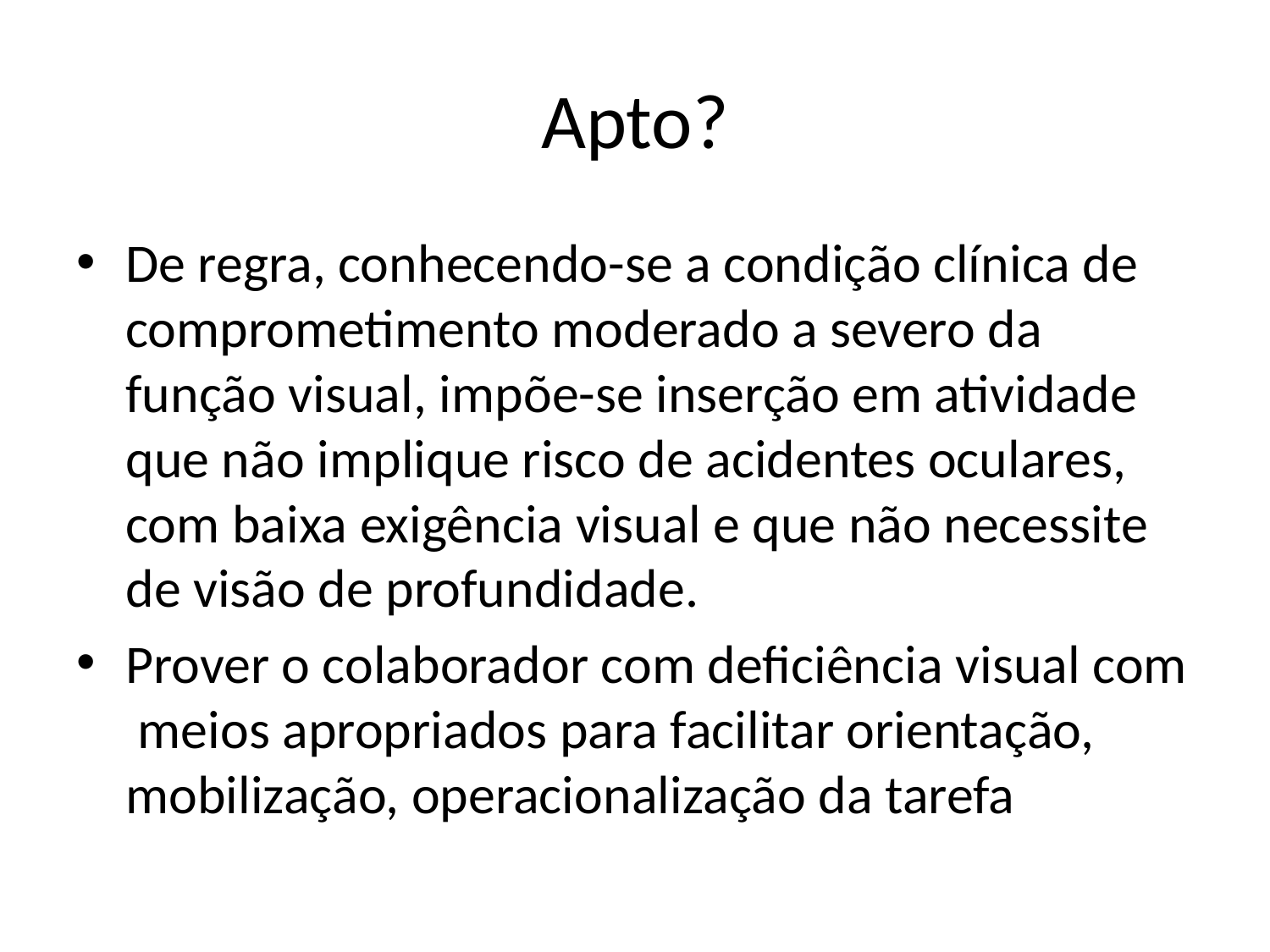

# Apto?
De regra, conhecendo-se a condição clínica de comprometimento moderado a severo da função visual, impõe-se inserção em atividade que não implique risco de acidentes oculares, com baixa exigência visual e que não necessite de visão de profundidade.
Prover o colaborador com deficiência visual com  meios apropriados para facilitar orientação, mobilização, operacionalização da tarefa